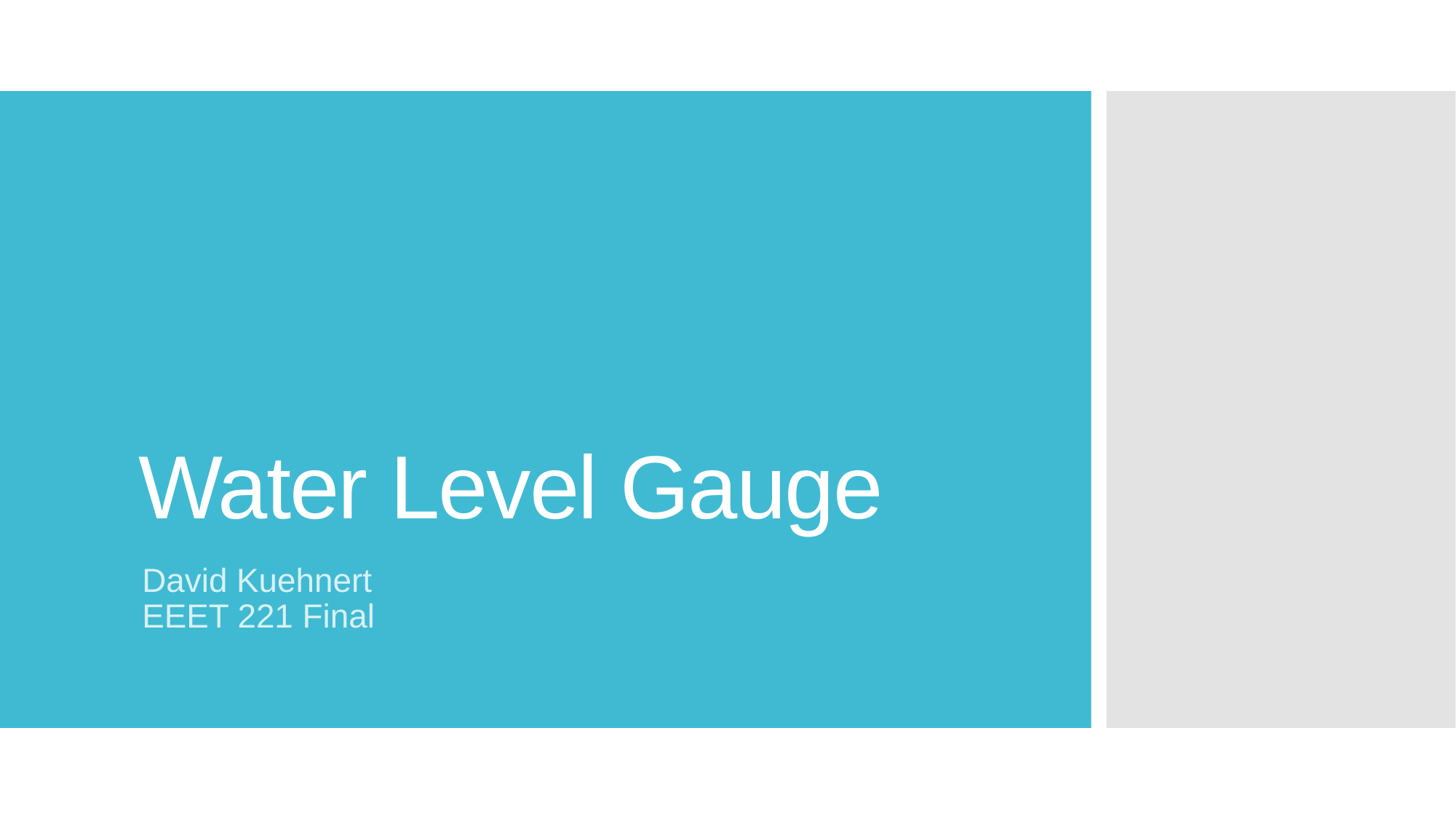

# Water Level Gauge
David Kuehnert
EEET 221 Final